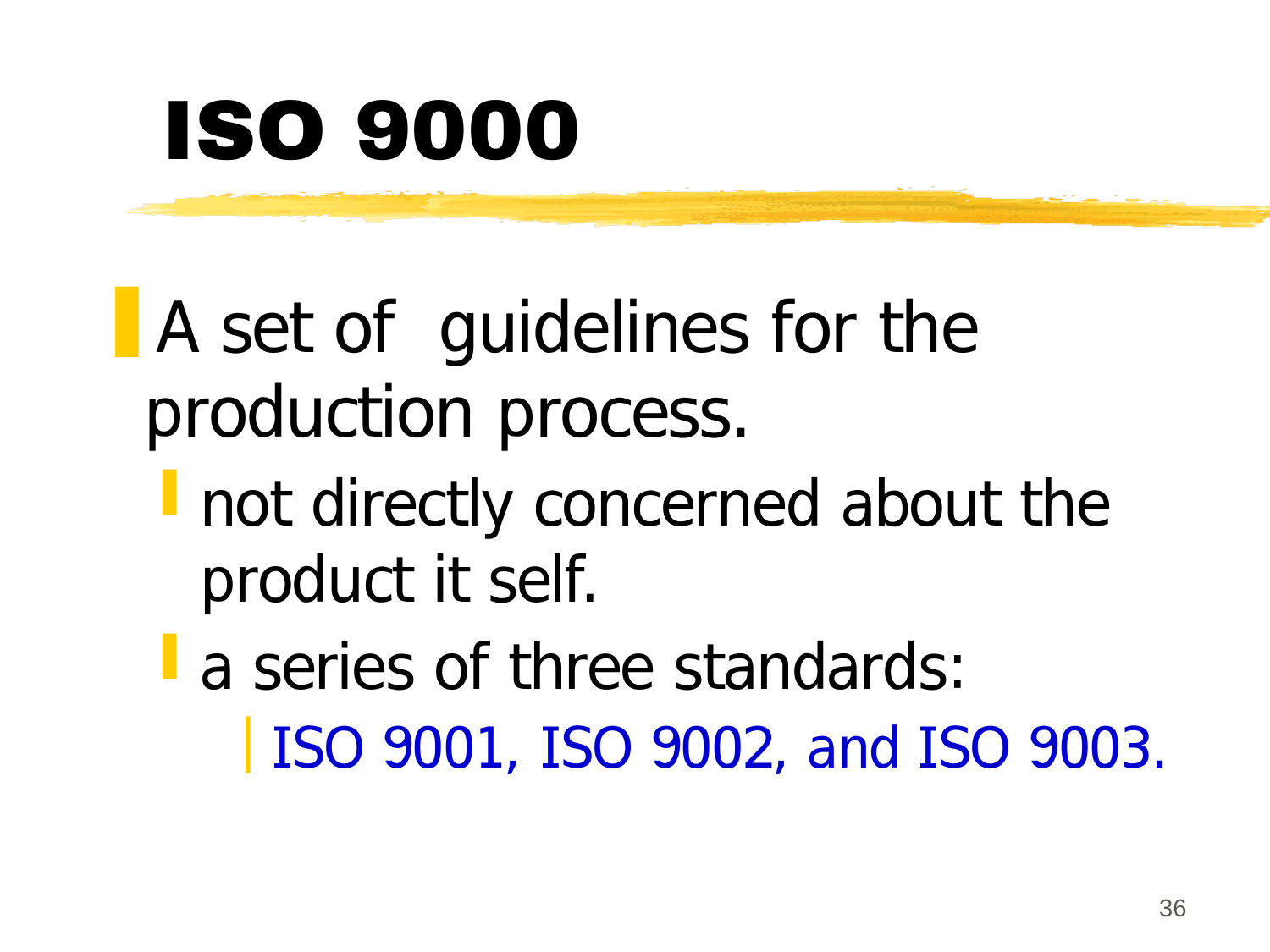

# ISO 9000
A set of  guidelines for the production process.
not directly concerned about the product it self.
a series of three standards:
ISO 9001, ISO 9002, and ISO 9003.
36